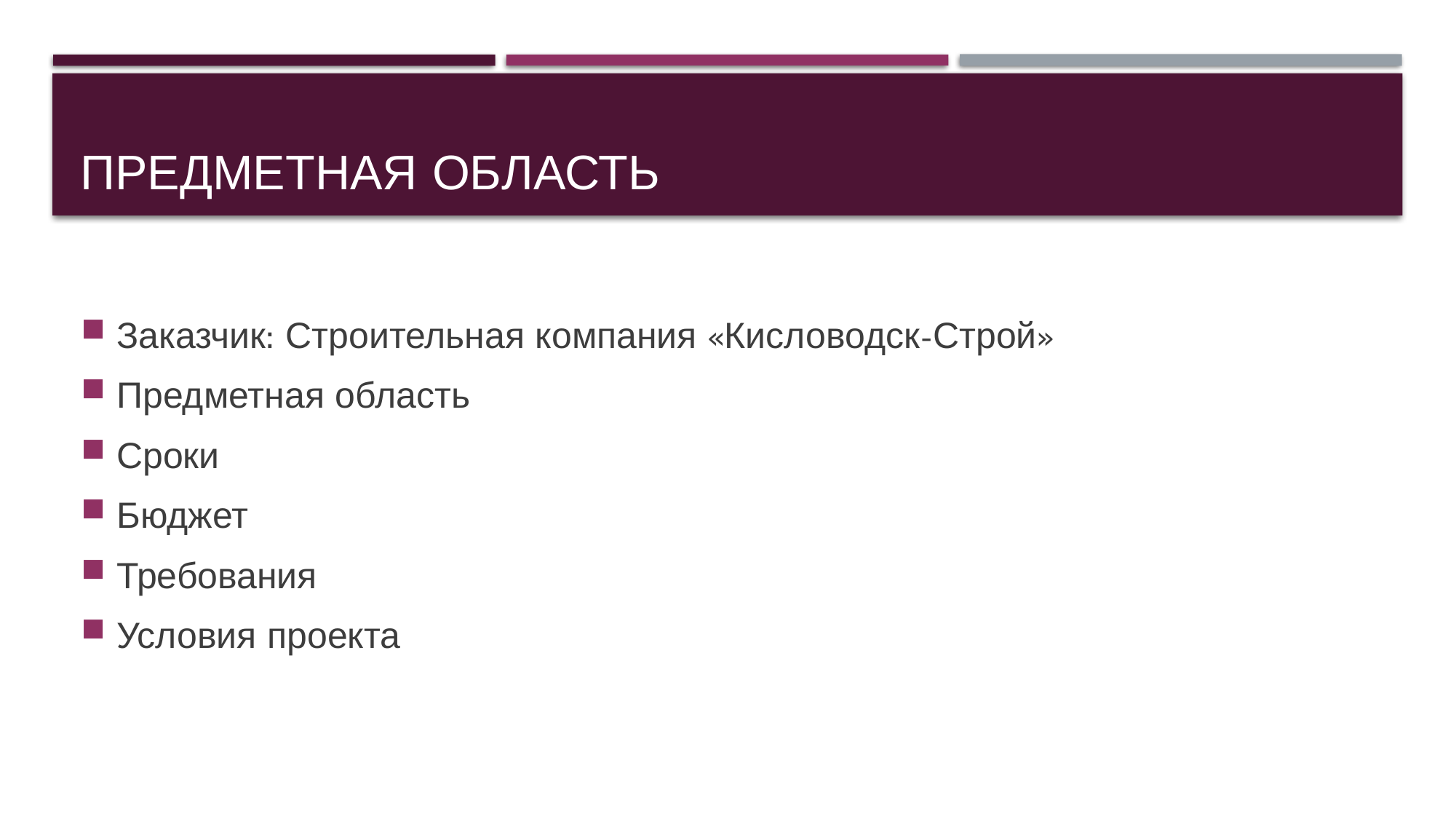

# Предметная область
Заказчик: Строительная компания «Кисловодск-Строй»
Предметная область
Сроки
Бюджет
Требования
Условия проекта